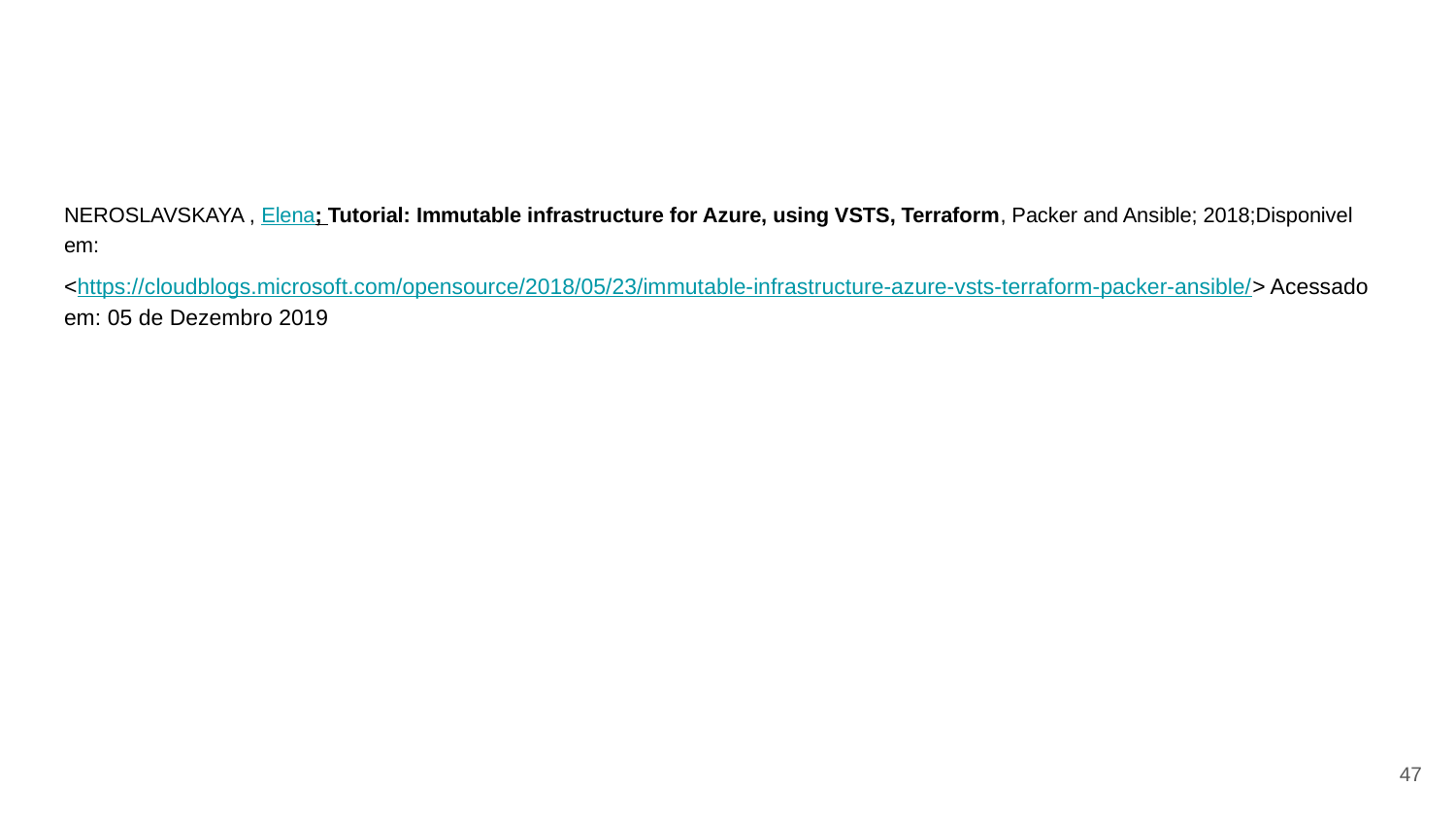

#
NEROSLAVSKAYA , Elena; Tutorial: Immutable infrastructure for Azure, using VSTS, Terraform, Packer and Ansible; 2018;Disponivel em:
<https://cloudblogs.microsoft.com/opensource/2018/05/23/immutable-infrastructure-azure-vsts-terraform-packer-ansible/> Acessado em: 05 de Dezembro 2019

47